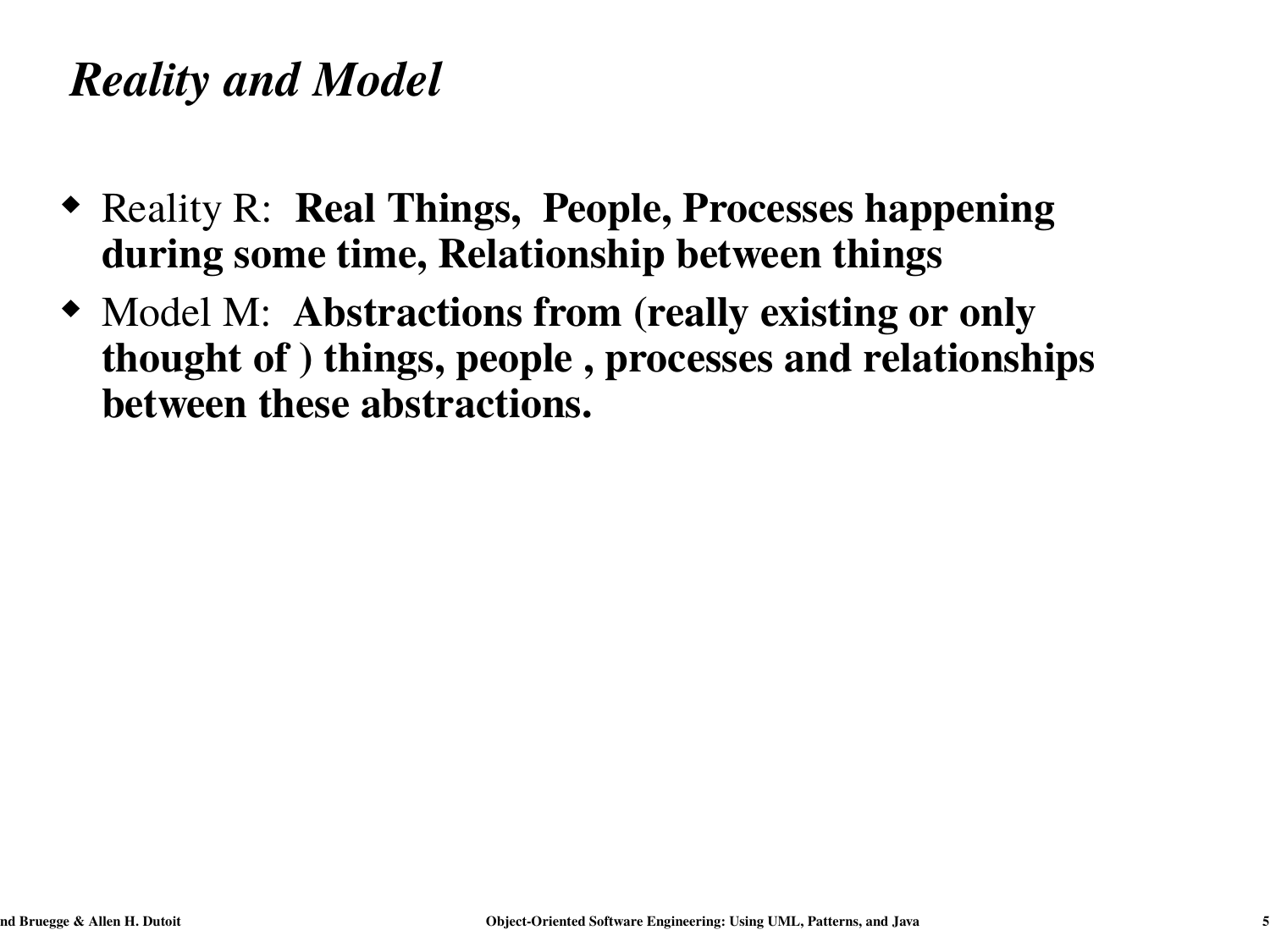

# Reality and Model
Reality R:  Real Things,  People, Processes happening during some time, Relationship between things
Model M:  Abstractions from (really existing or only thought of ) things, people , processes and relationships between these abstractions.